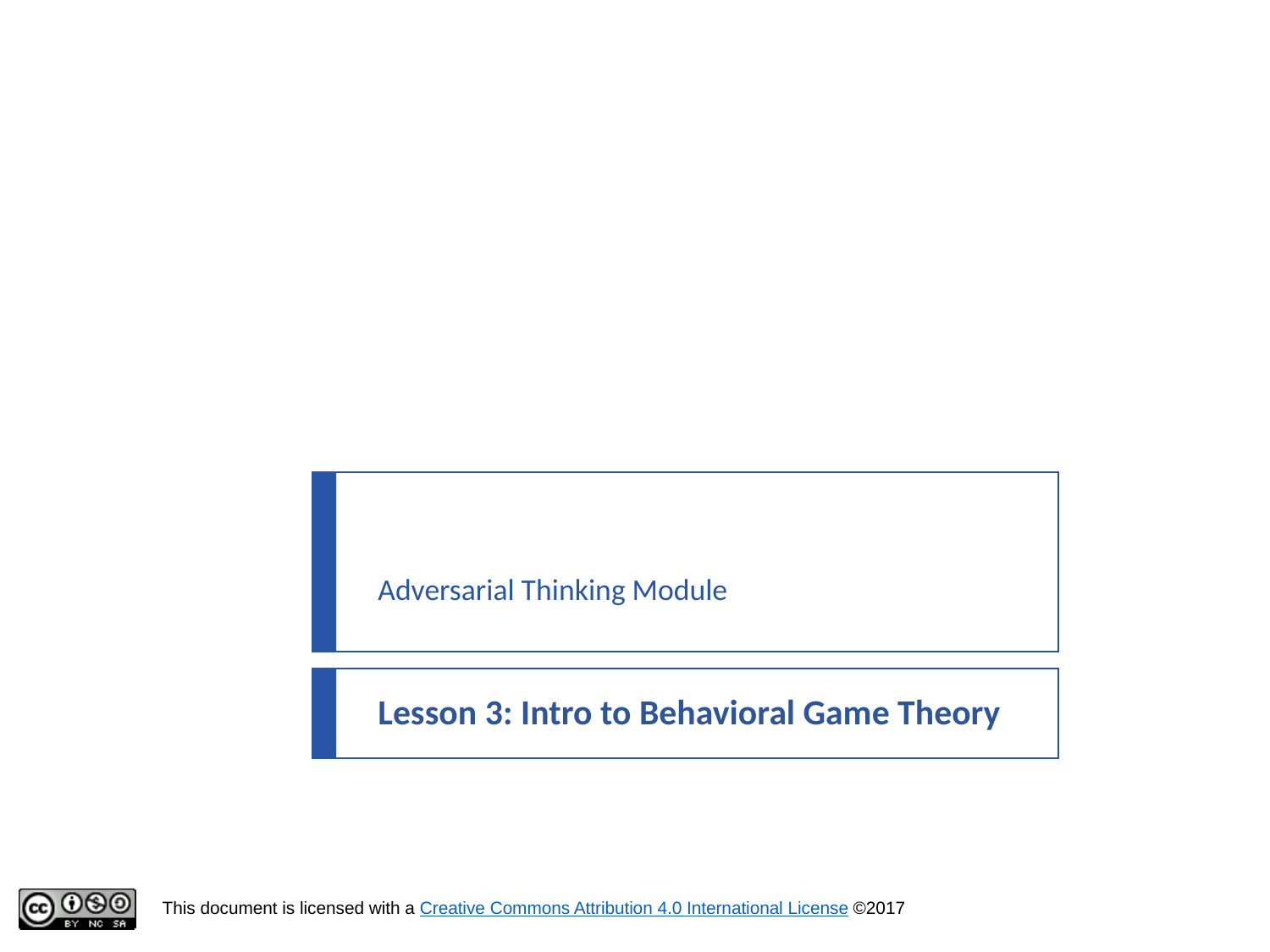

# Adversarial Thinking Module
Lesson 3: Intro to Behavioral Game Theory